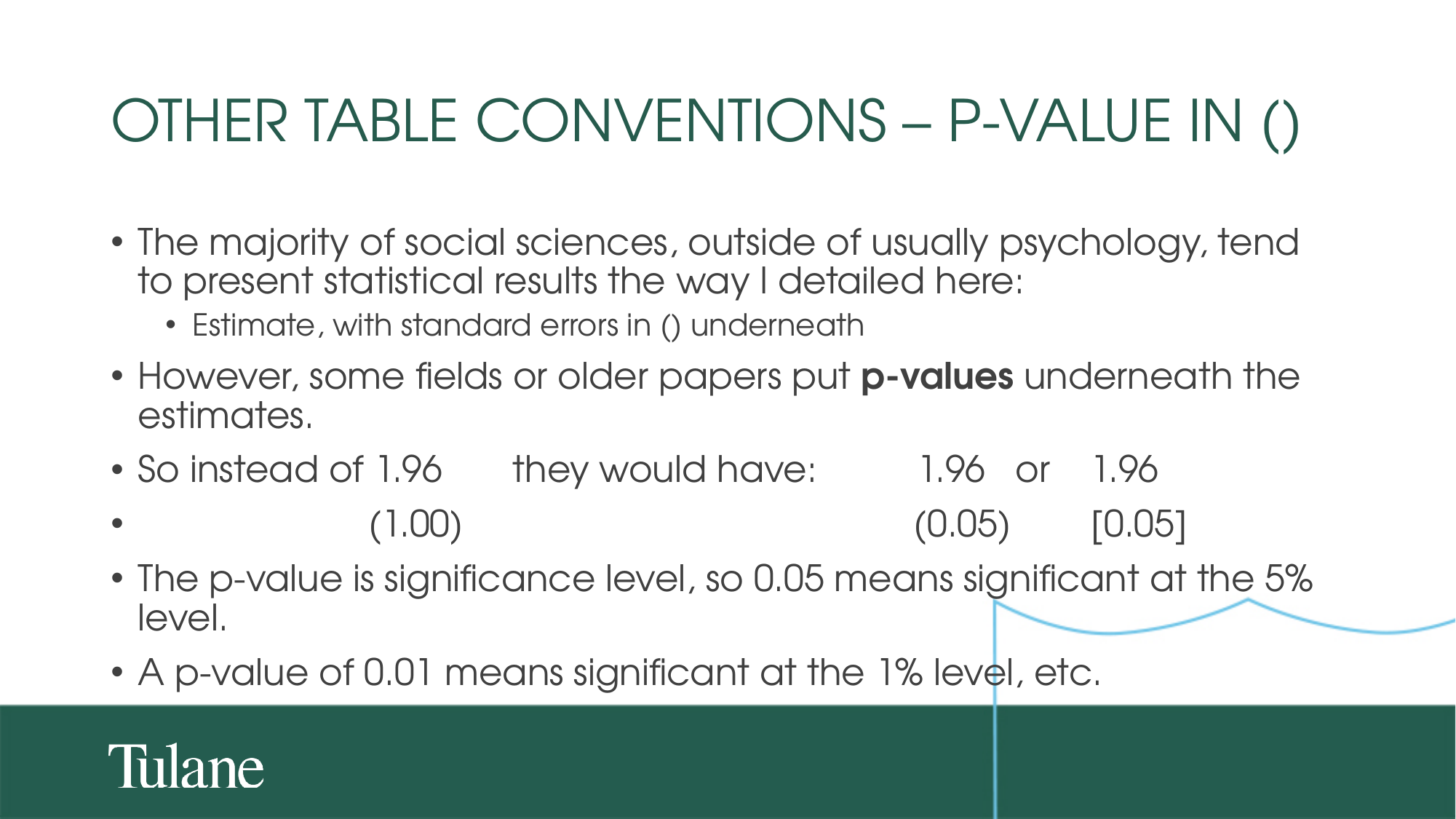

# Other table conventions – p-value in ()
The majority of social sciences, outside of usually psychology, tend to present statistical results the way I detailed here:
Estimate, with standard errors in () underneath
However, some fields or older papers put p-values underneath the estimates.
So instead of 1.96       they would have:          1.96   or    1.96
                       (1.00)                                             (0.05)        [0.05]
The p-value is significance level, so 0.05 means significant at the 5% level.
A p-value of 0.01 means significant at the 1% level, etc.